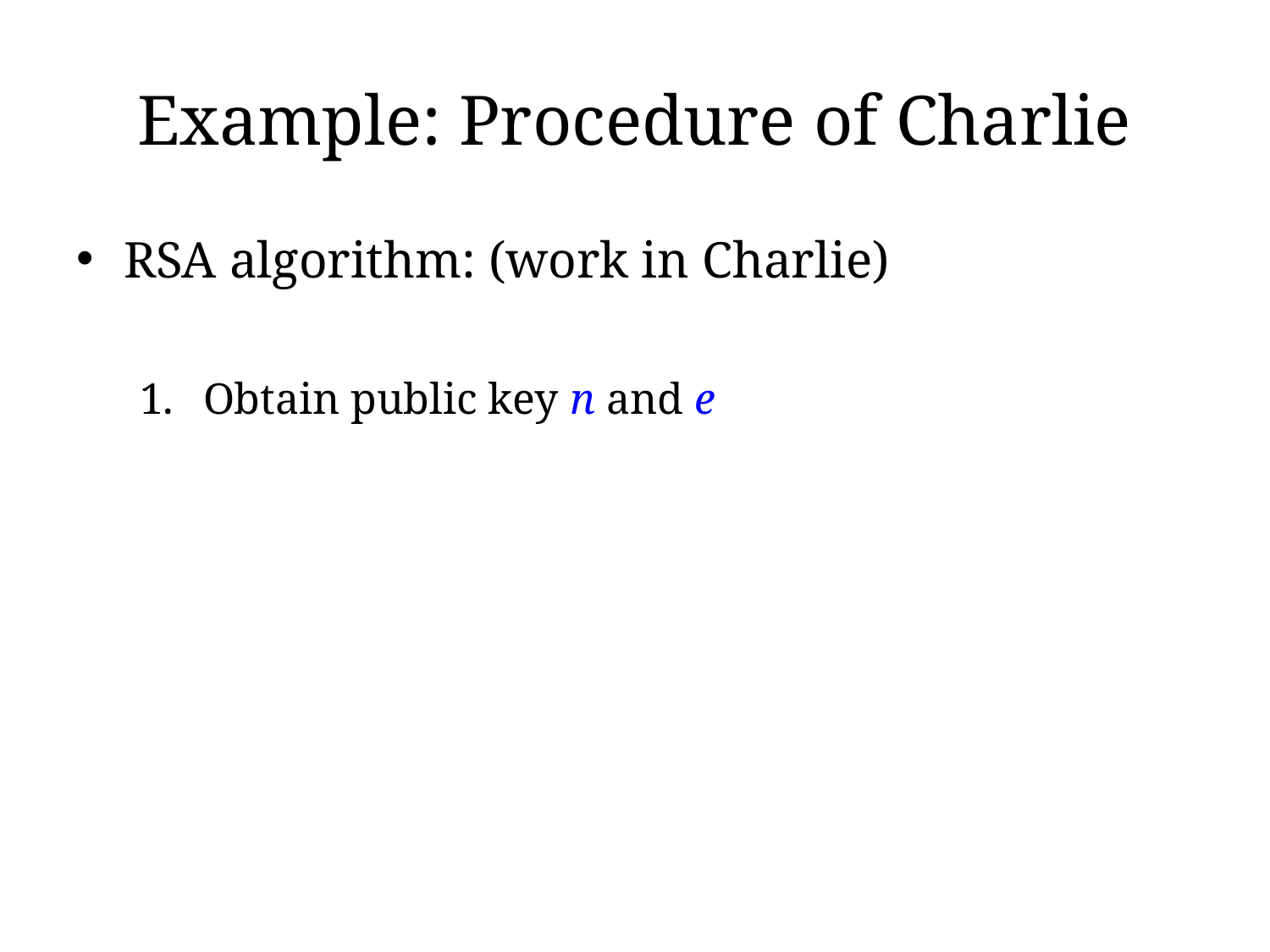

# Example: Procedure of Charlie
RSA algorithm: (work in Charlie)

Obtain public key n and e